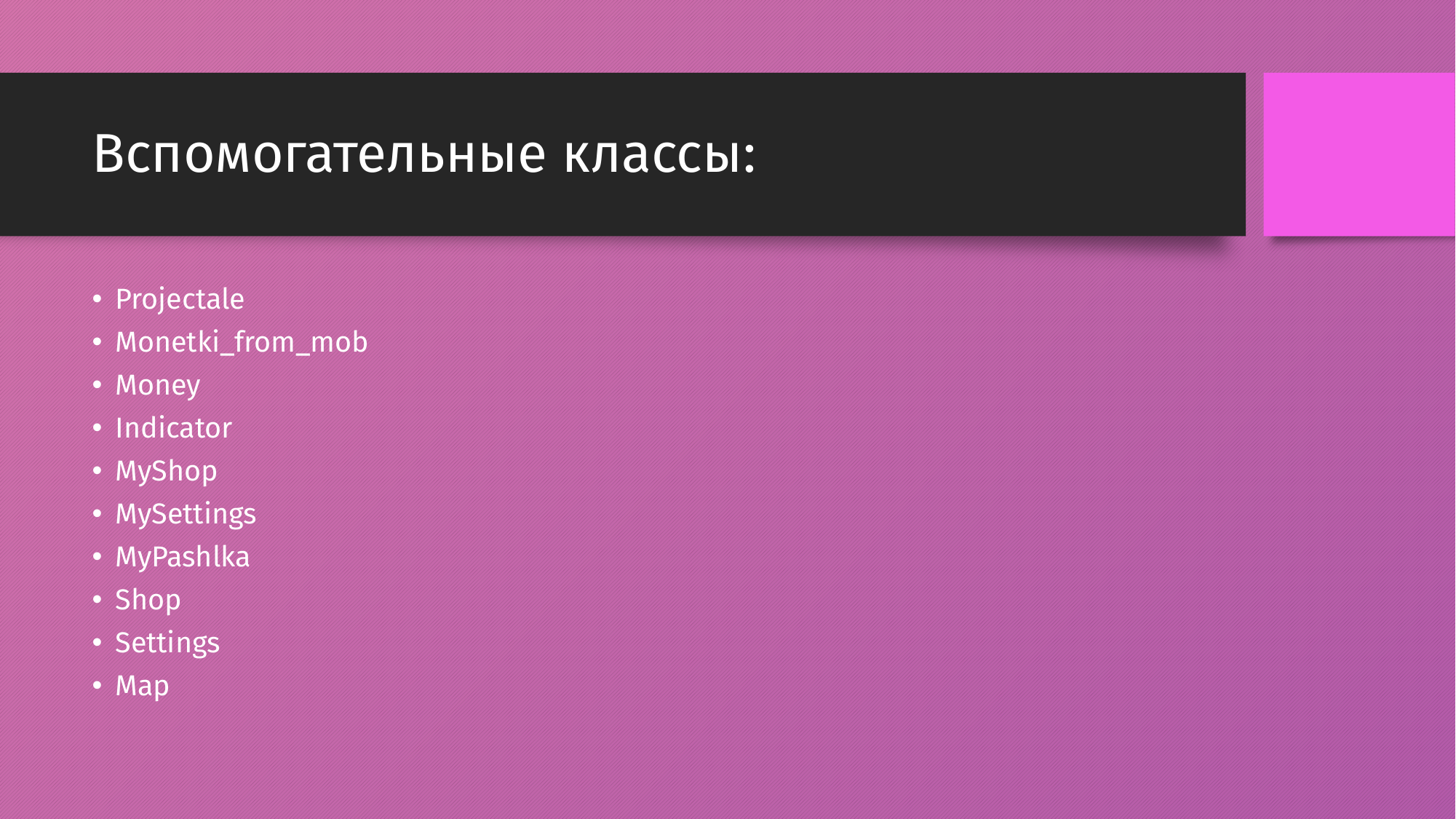

# Вспомогательные классы:
Projectale
Monetki_from_mob
Money
Indicator
MyShop
MySettings
MyPashlka
Shop
Settings
Map